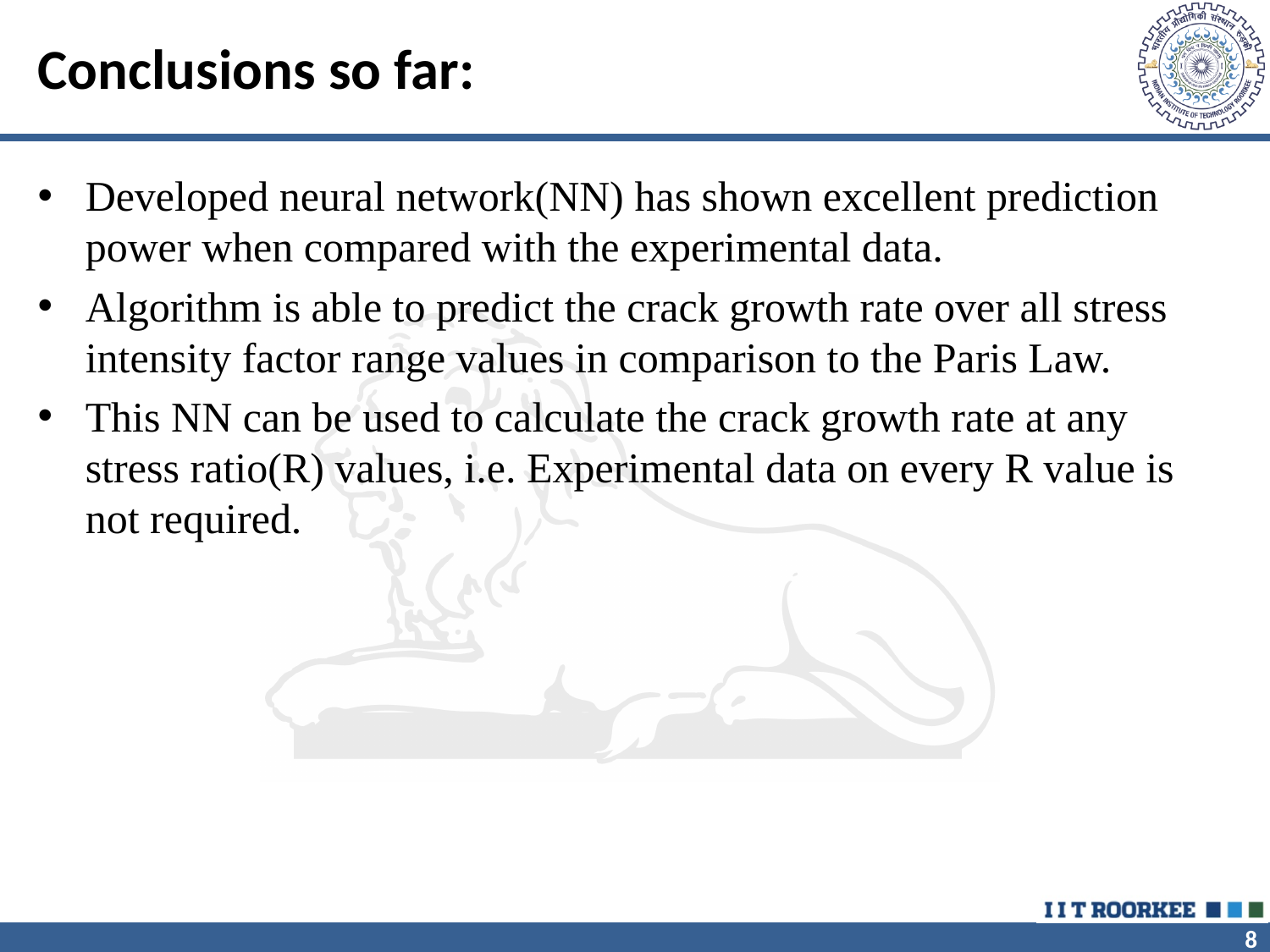

# Conclusions so far:
Developed neural network(NN) has shown excellent prediction power when compared with the experimental data.
Algorithm is able to predict the crack growth rate over all stress intensity factor range values in comparison to the Paris Law.
This NN can be used to calculate the crack growth rate at any stress ratio(R) values, i.e. Experimental data on every R value is not required.